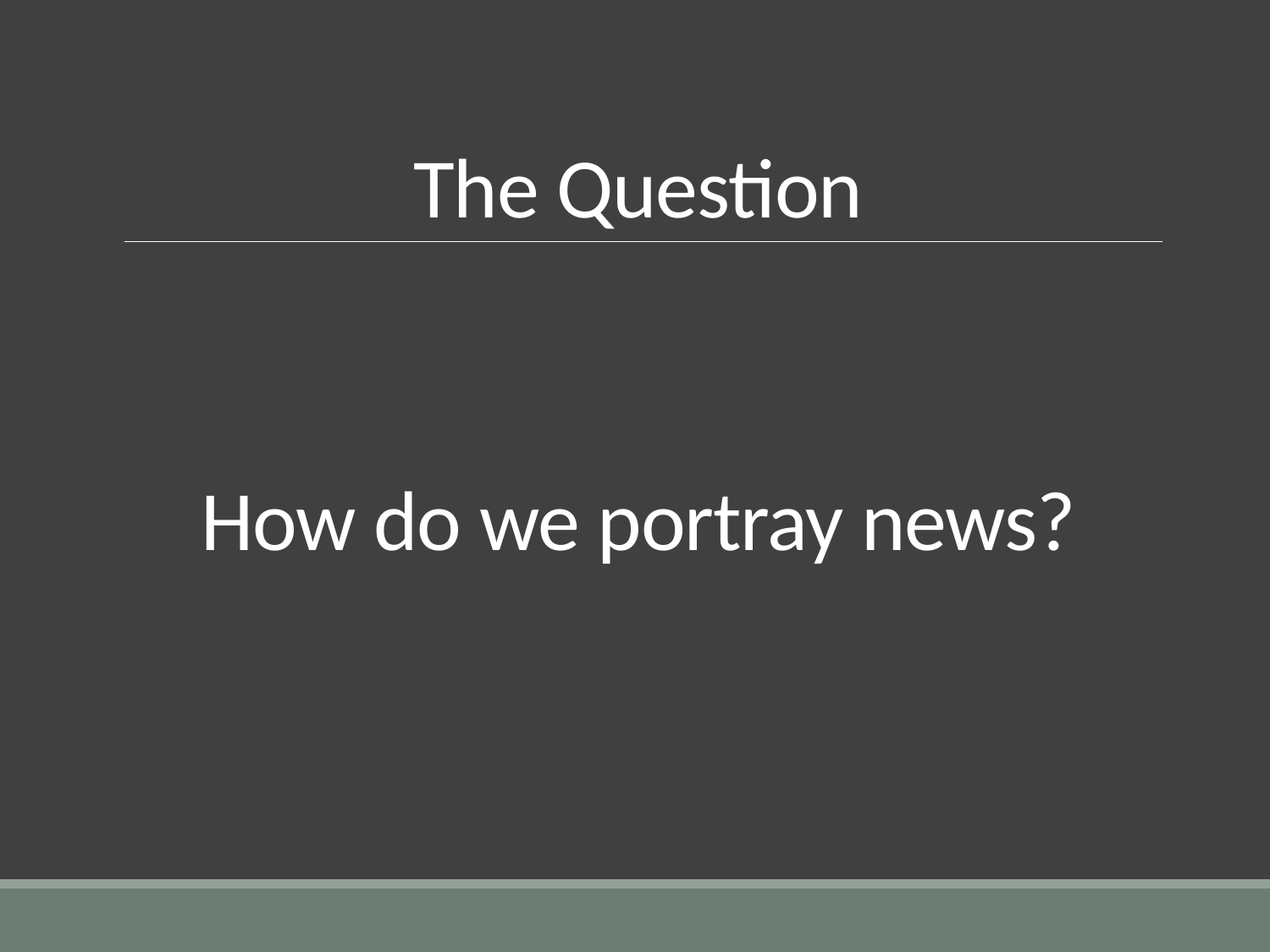

# The Question
How do we portray news?